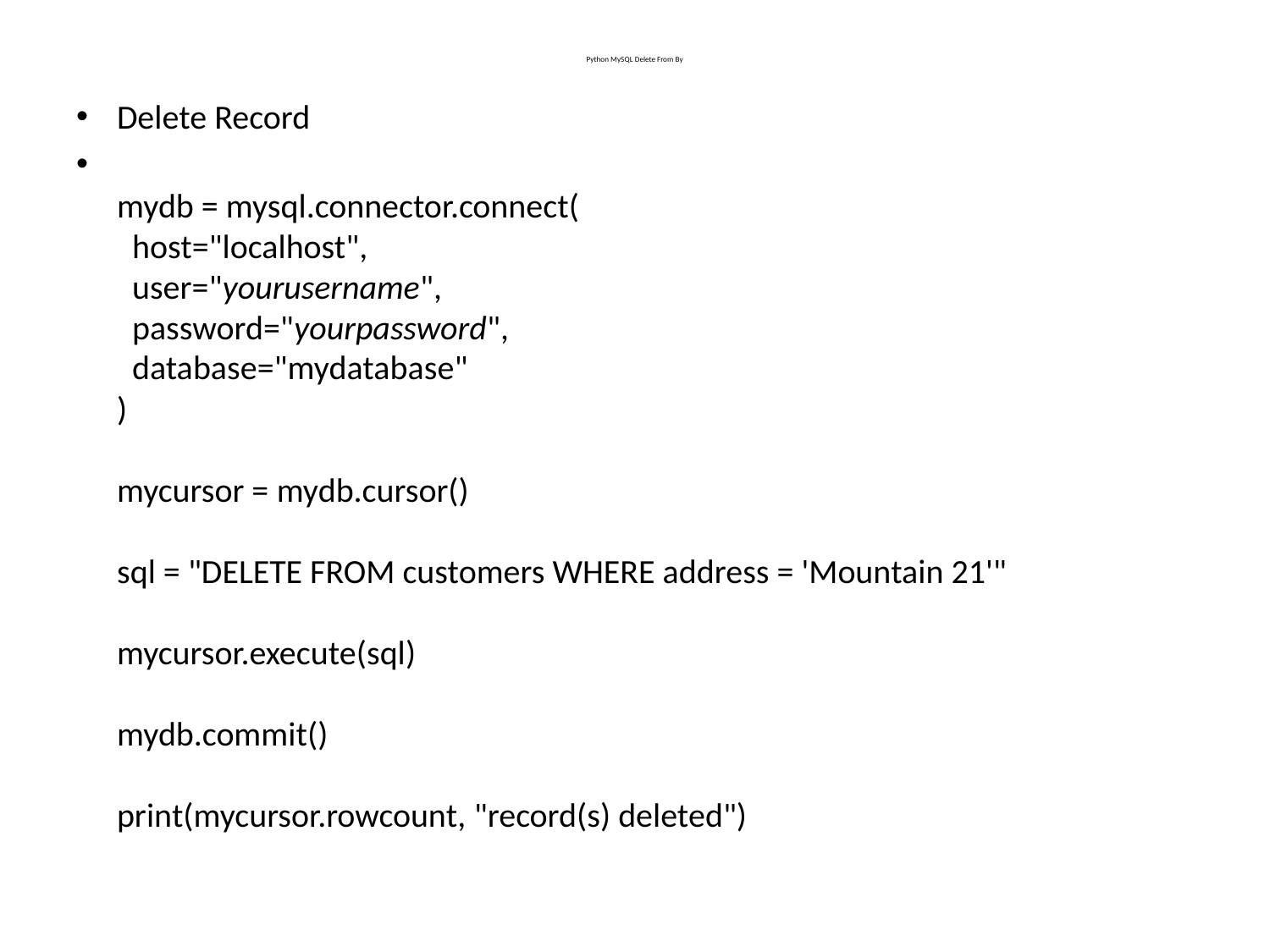

# Python MySQL Delete From By
Delete Record
mydb = mysql.connector.connect(
  host="localhost",
  user="yourusername",
  password="yourpassword",
  database="mydatabase"
)
mycursor = mydb.cursor()
sql = "DELETE FROM customers WHERE address = 'Mountain 21'"
mycursor.execute(sql)
mydb.commit()
print(mycursor.rowcount, "record(s) deleted")